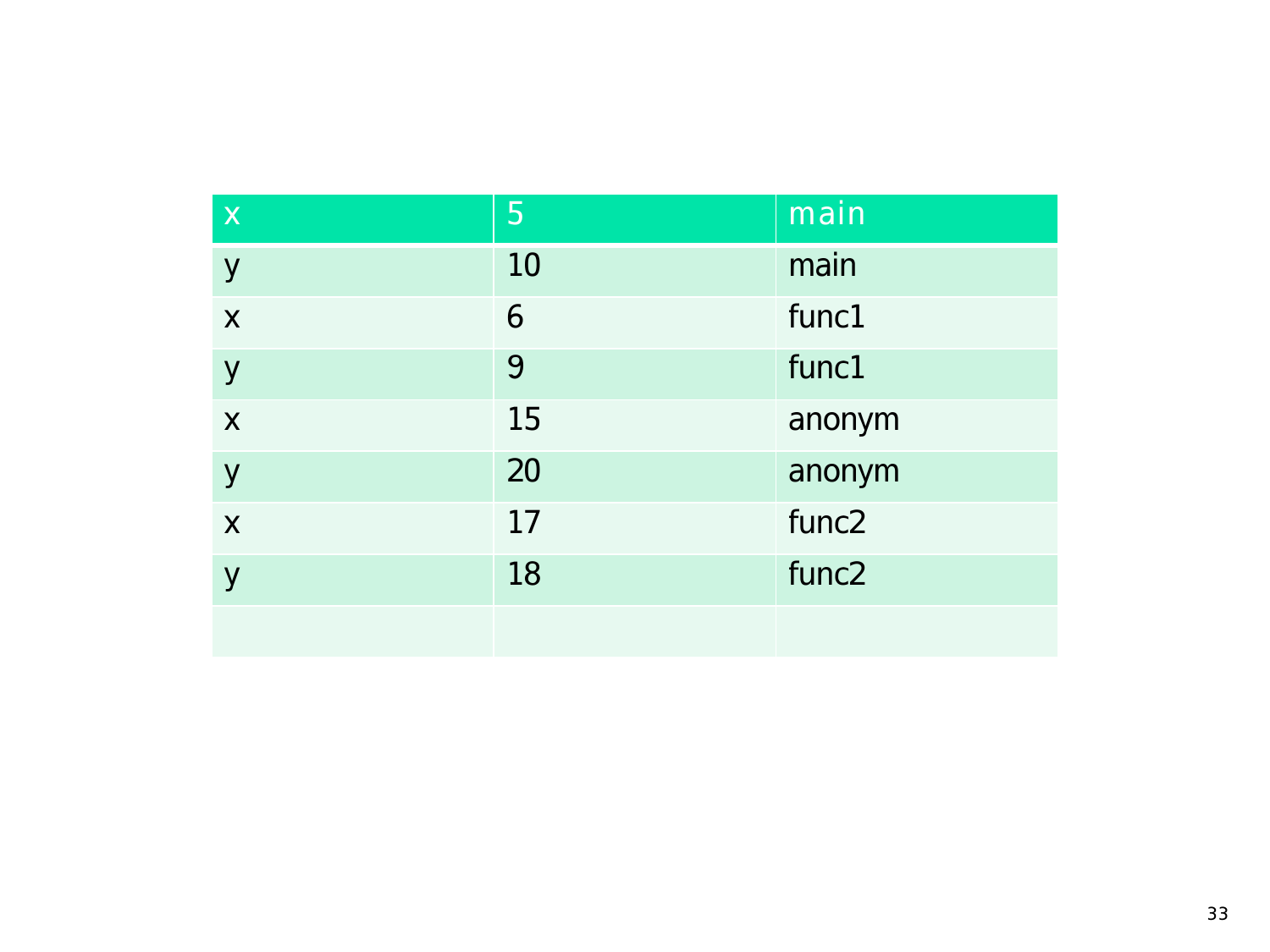

#
| x | 5 | main |
| --- | --- | --- |
| y | 10 | main |
| x | 6 | func1 |
| y | 9 | func1 |
| x | 15 | anonym |
| y | 20 | anonym |
| x | 17 | func2 |
| y | 18 | func2 |
|  |  |  |
33